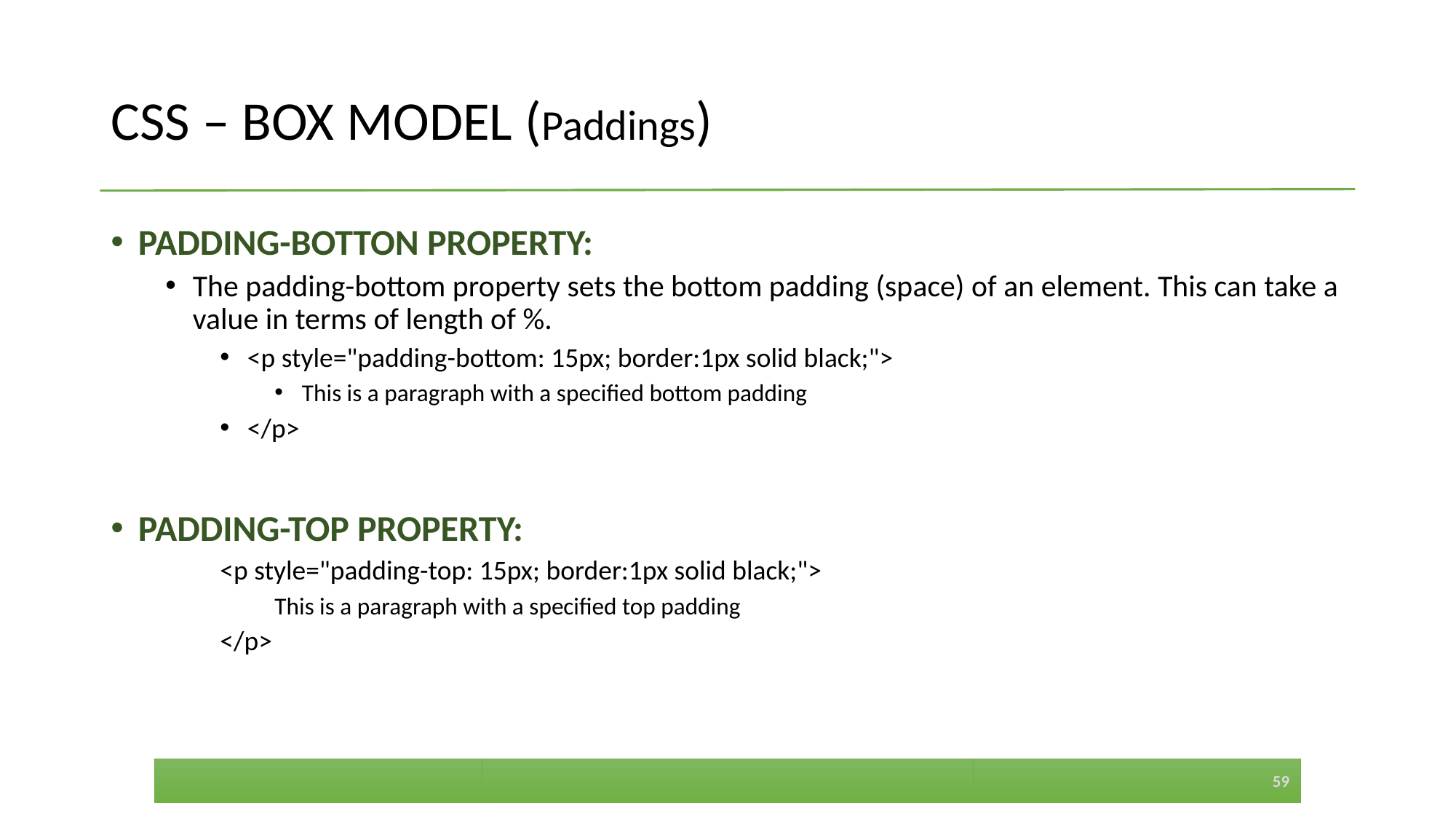

# CSS – BOX MODEL (Paddings)
PADDING-BOTTON PROPERTY:
The padding-bottom property sets the bottom padding (space) of an element. This can take a value in terms of length of %.
<p style="padding-bottom: 15px; border:1px solid black;">
This is a paragraph with a specified bottom padding
</p>

PADDING-TOP PROPERTY:
<p style="padding-top: 15px; border:1px solid black;">
This is a paragraph with a specified top padding
</p>

59